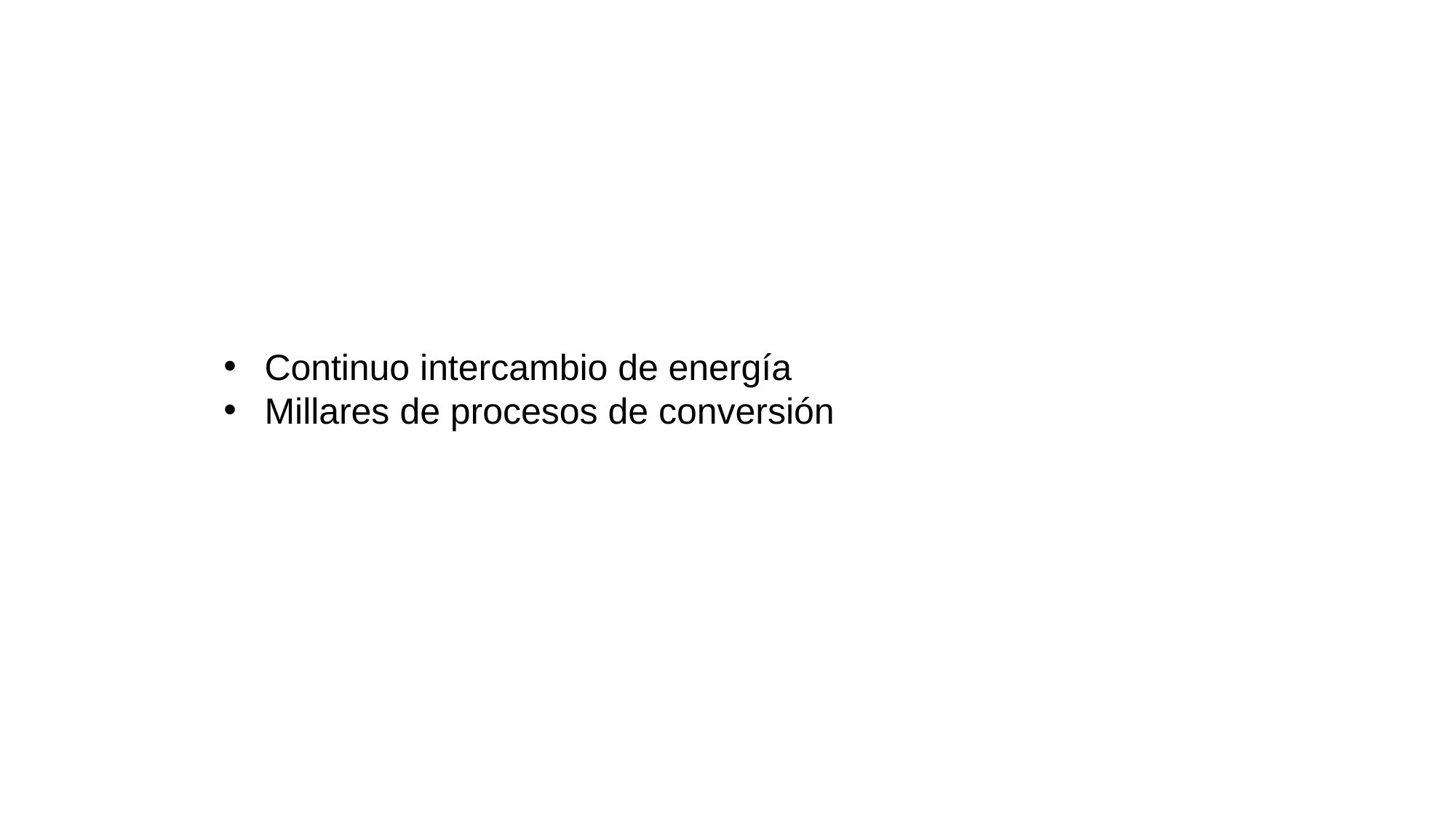

Continuo intercambio de energía
Millares de procesos de conversión